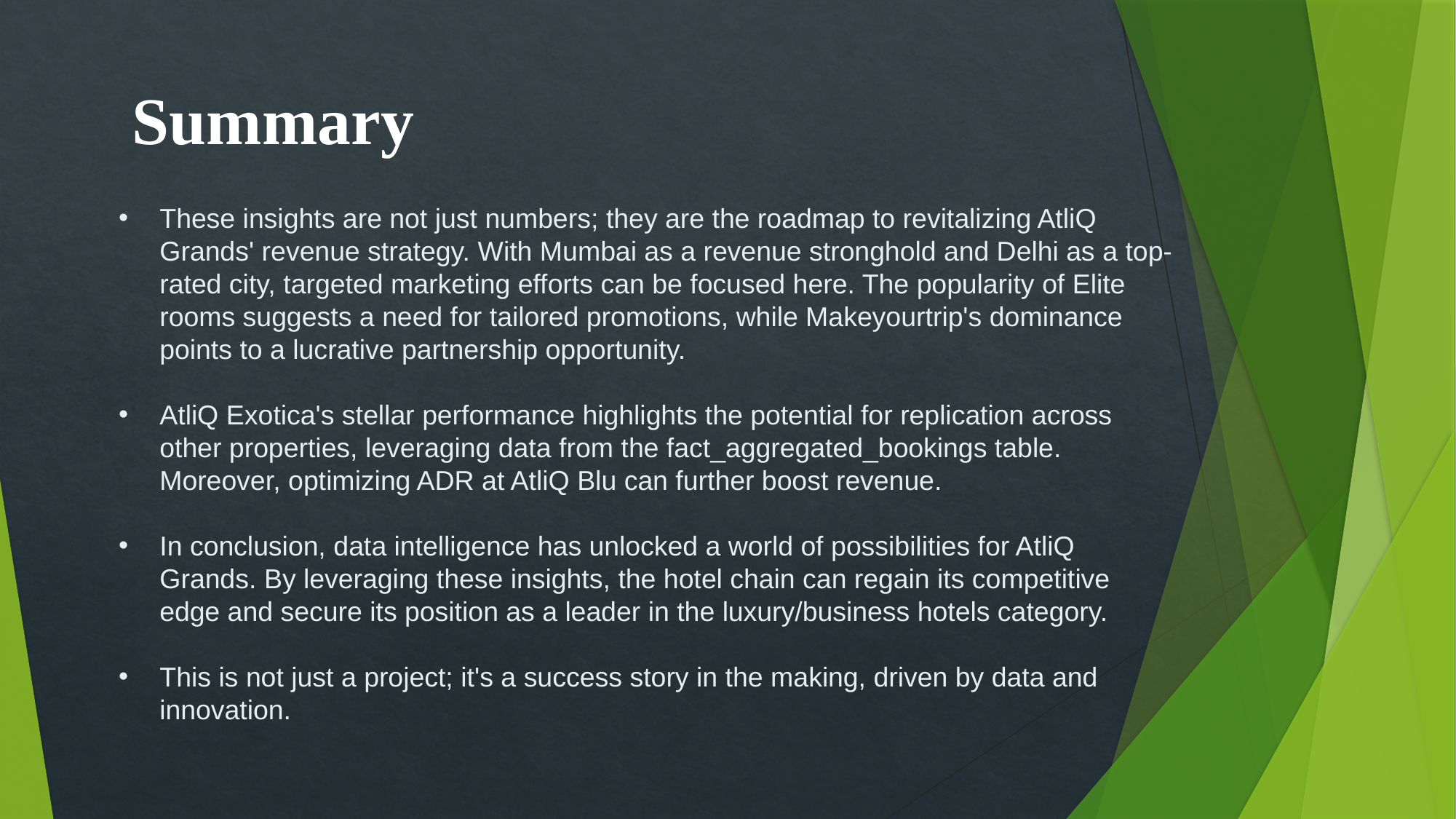

Summary
These insights are not just numbers; they are the roadmap to revitalizing AtliQ Grands' revenue strategy. With Mumbai as a revenue stronghold and Delhi as a top-rated city, targeted marketing efforts can be focused here. The popularity of Elite rooms suggests a need for tailored promotions, while Makeyourtrip's dominance points to a lucrative partnership opportunity.

AtliQ Exotica's stellar performance highlights the potential for replication across other properties, leveraging data from the fact_aggregated_bookings table. Moreover, optimizing ADR at AtliQ Blu can further boost revenue.

In conclusion, data intelligence has unlocked a world of possibilities for AtliQ Grands. By leveraging these insights, the hotel chain can regain its competitive edge and secure its position as a leader in the luxury/business hotels category.

This is not just a project; it's a success story in the making, driven by data and innovation.